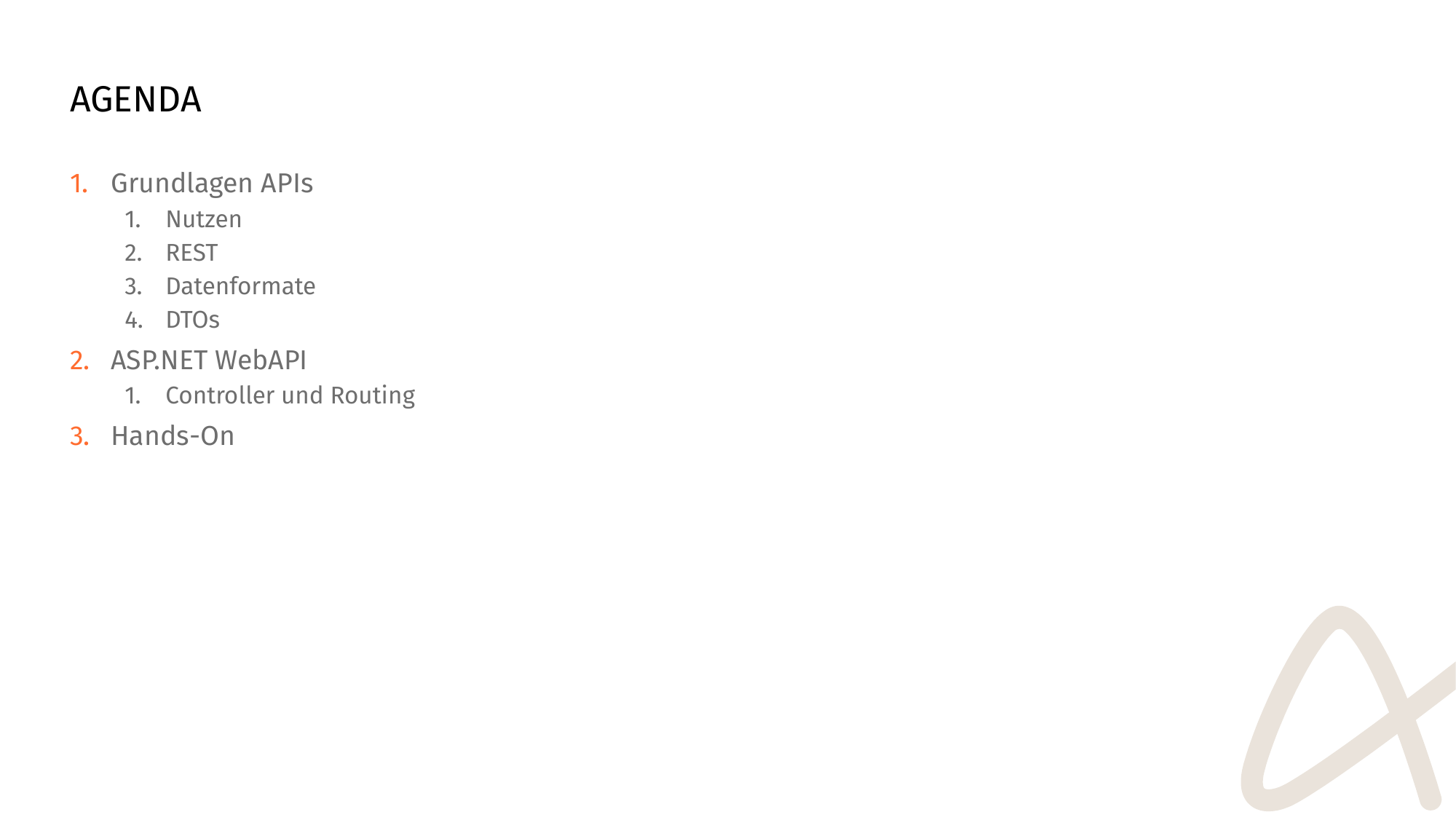

# Agenda
Grundlagen APIs
Nutzen
REST
Datenformate
DTOs
ASP.NET WebAPI
Controller und Routing
Hands-On